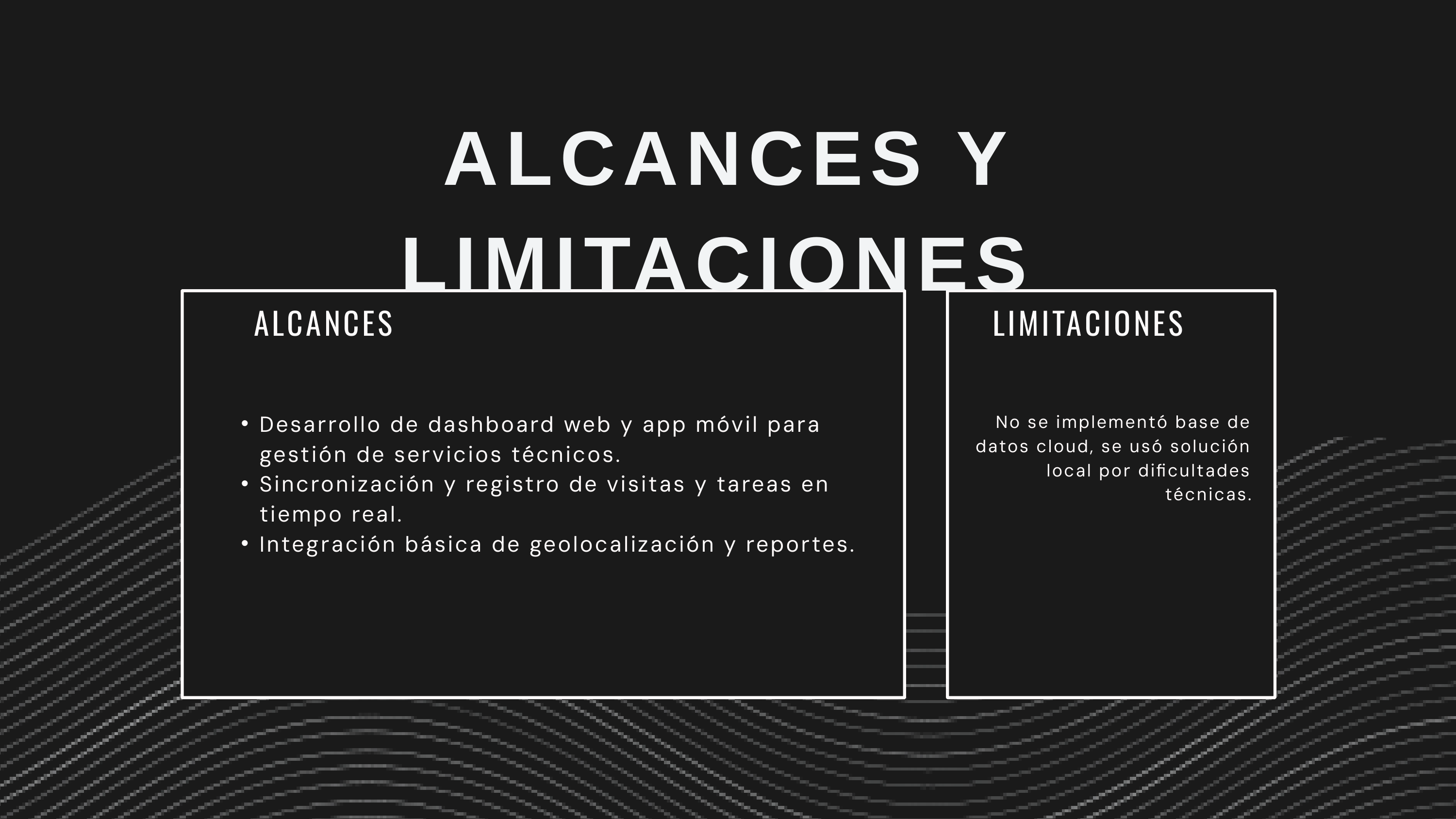

ALCANCES Y LIMITACIONES

ALCANCES
LIMITACIONES
Desarrollo de dashboard web y app móvil para gestión de servicios técnicos.
Sincronización y registro de visitas y tareas en tiempo real.
Integración básica de geolocalización y reportes.
No se implementó base de datos cloud, se usó solución local por dificultades técnicas.